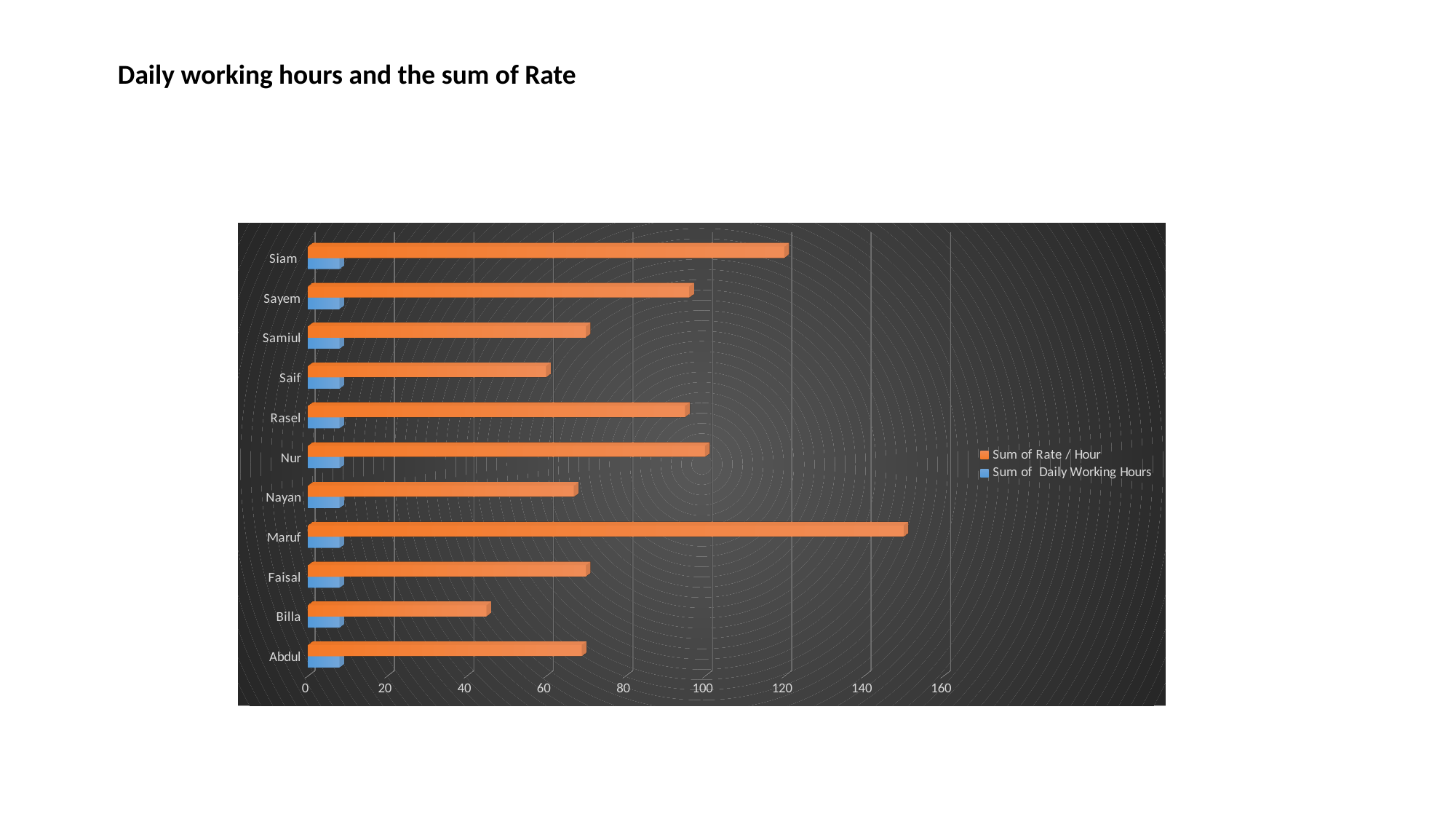

Daily working hours and the sum of Rate

[unsupported chart]